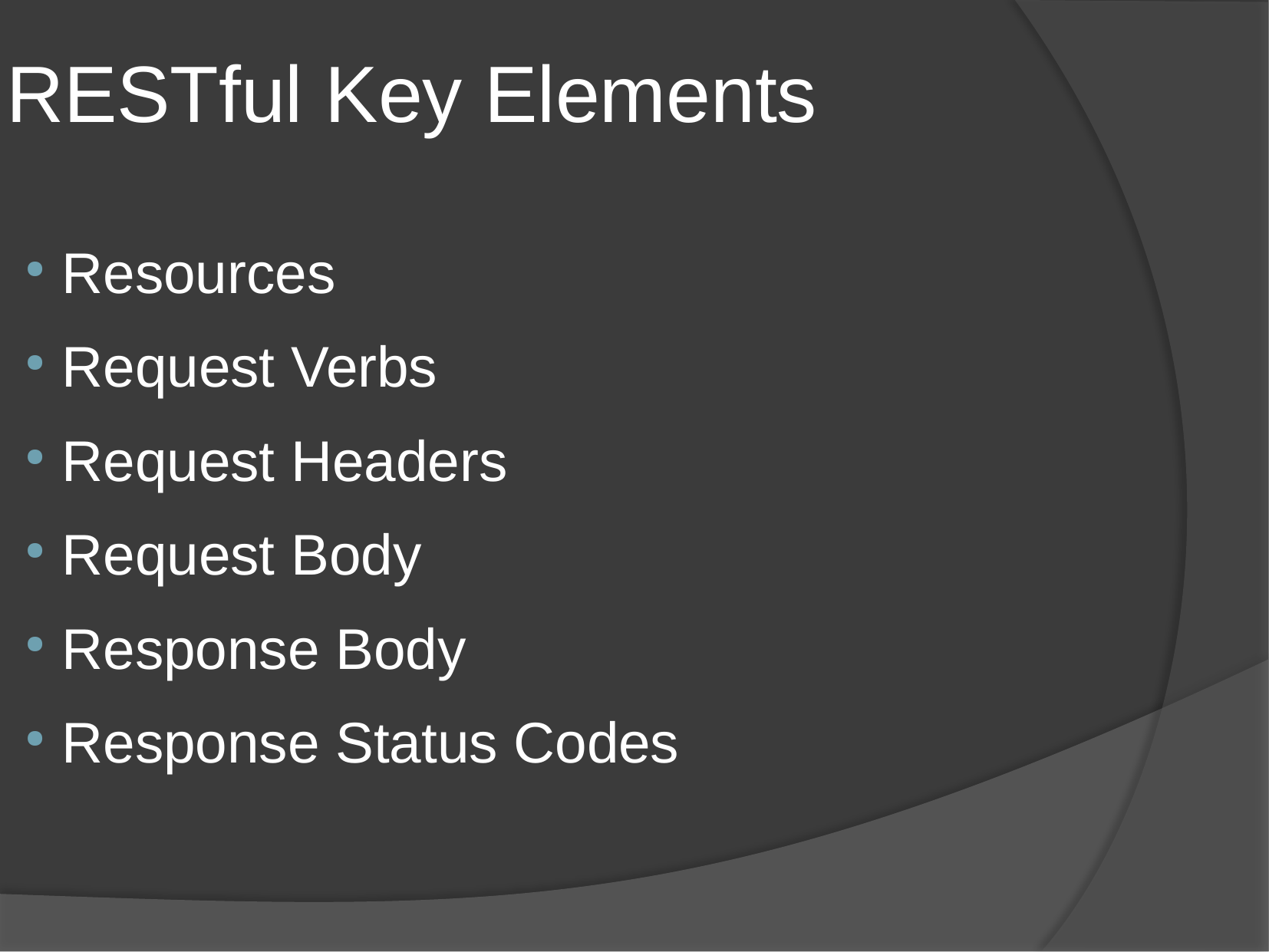

RESTful Key Elements
Resources
Request Verbs
Request Headers
Request Body
Response Body
Response Status Codes